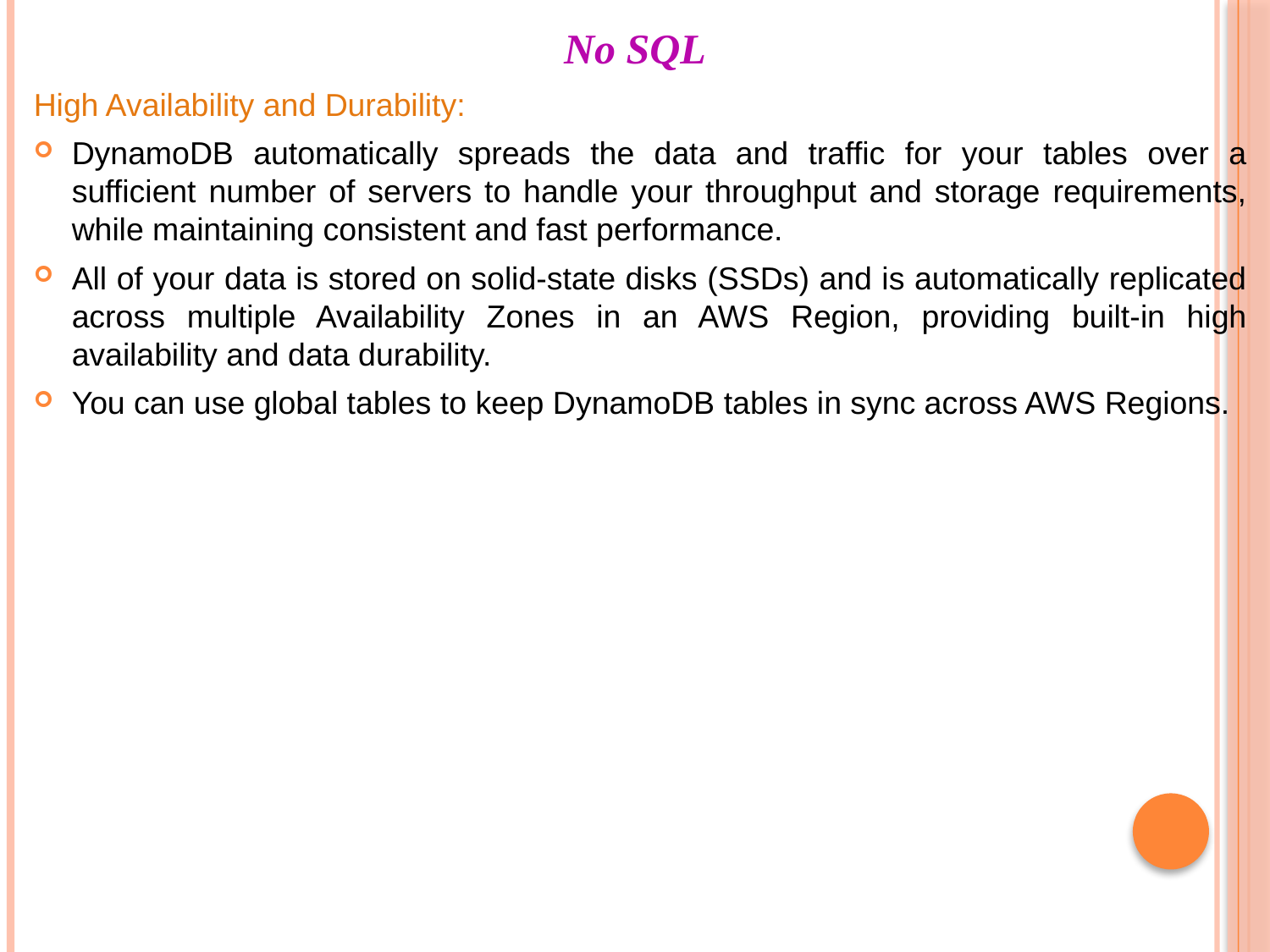

# No SQL
High Availability and Durability:
DynamoDB automatically spreads the data and traffic for your tables over a sufficient number of servers to handle your throughput and storage requirements, while maintaining consistent and fast performance.
All of your data is stored on solid-state disks (SSDs) and is automatically replicated across multiple Availability Zones in an AWS Region, providing built-in high availability and data durability.
You can use global tables to keep DynamoDB tables in sync across AWS Regions.